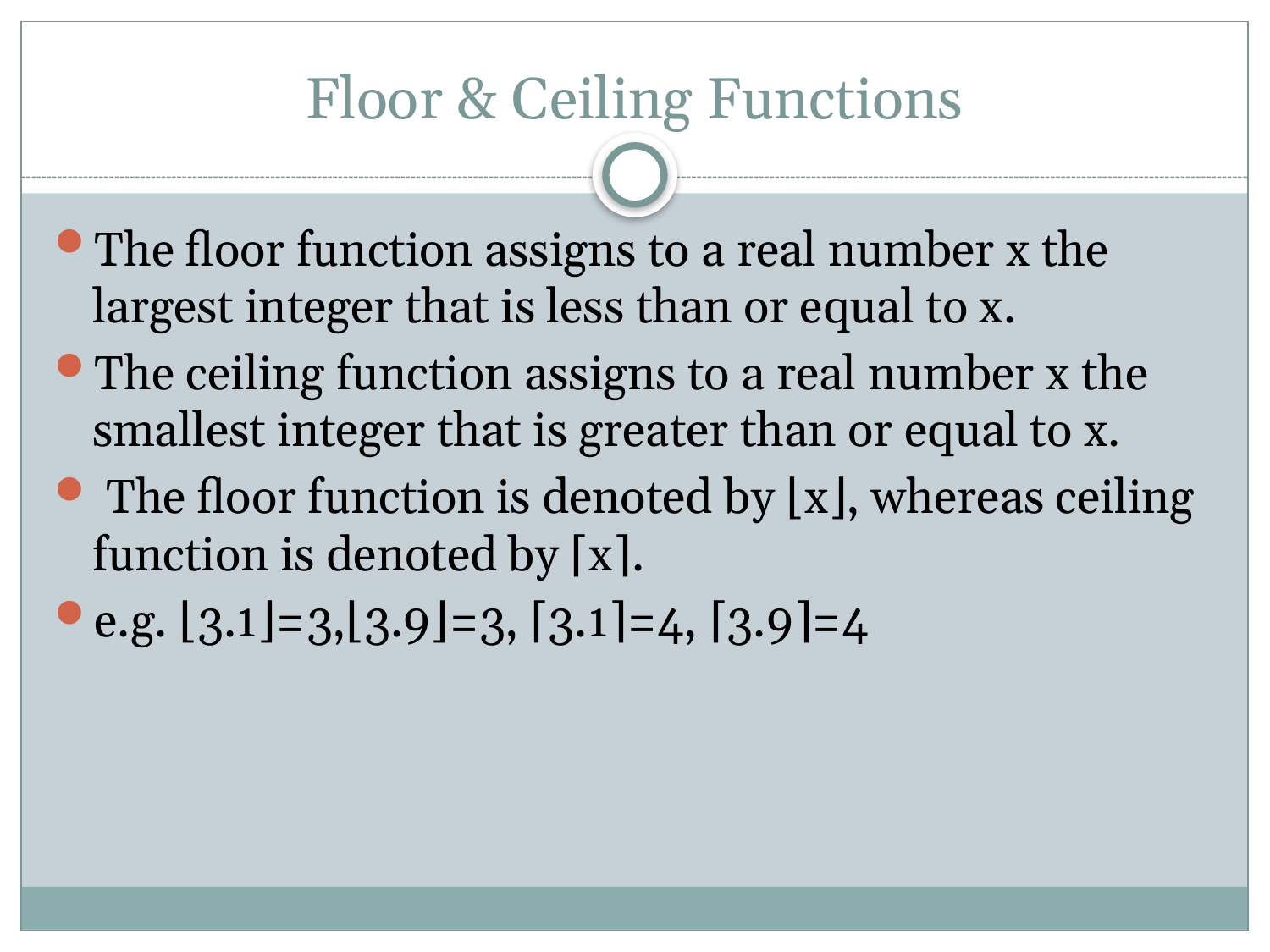

# Floor & Ceiling Functions
The floor function assigns to a real number x the largest integer that is less than or equal to x.
The ceiling function assigns to a real number x the smallest integer that is greater than or equal to x.
 The floor function is denoted by ⌊x⌋, whereas ceiling function is denoted by ⌈x⌉.
e.g. ⌊3.1⌋=3,⌊3.9⌋=3, ⌈3.1⌉=4, ⌈3.9⌉=4